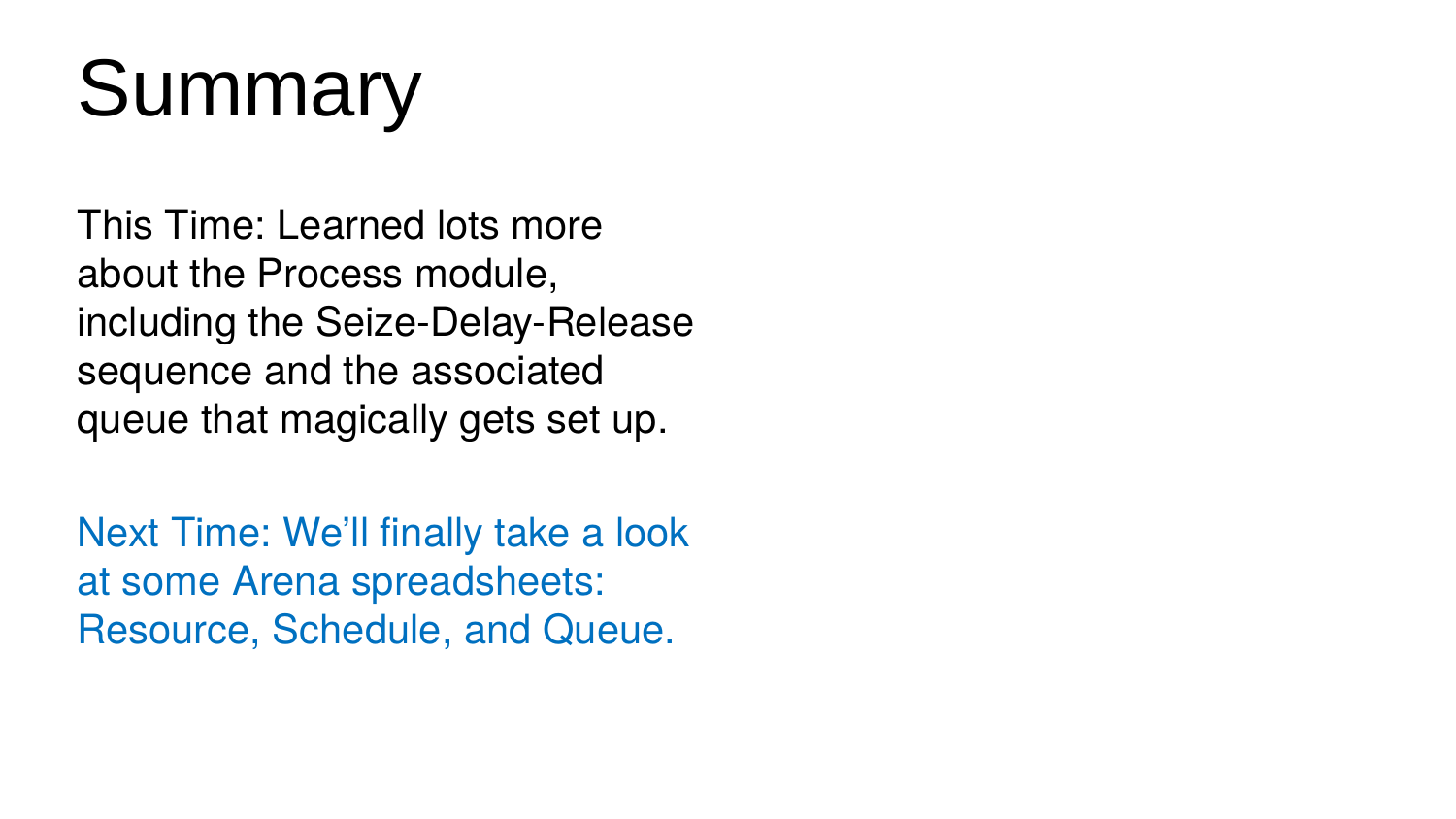

Summary

This Time: Learned lots more about the Process module, including the Seize-Delay-Release sequence and the associated queue that magically gets set up.

Next Time: We’ll finally take a look at some Arena spreadsheets: Resource, Schedule, and Queue.